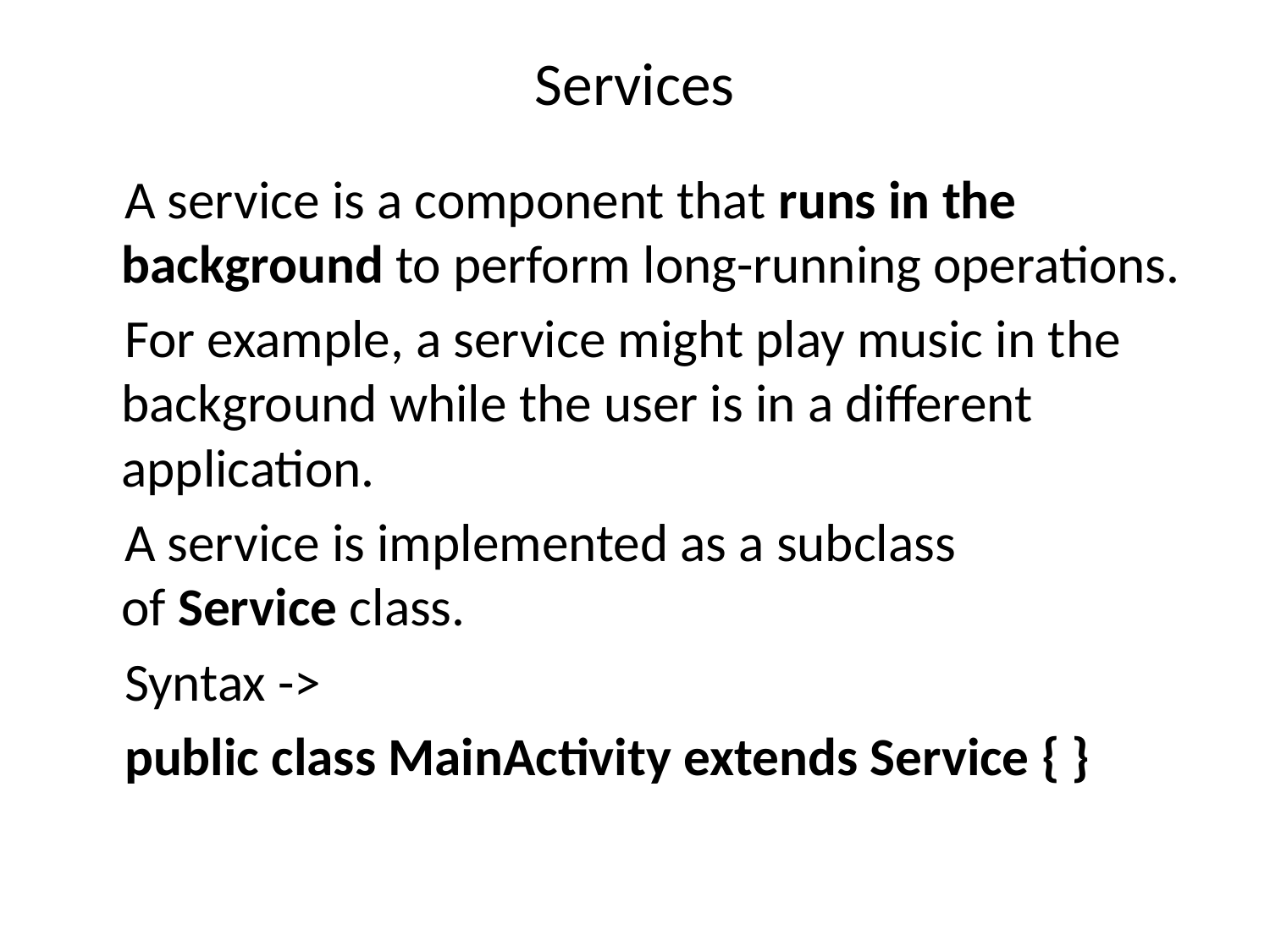

# Services
    A service is a component that runs in the background to perform long-running operations.
    For example, a service might play music in the background while the user is in a different application.
    A service is implemented as a subclass of Service class.
    Syntax ->
    public class MainActivity extends Service { }